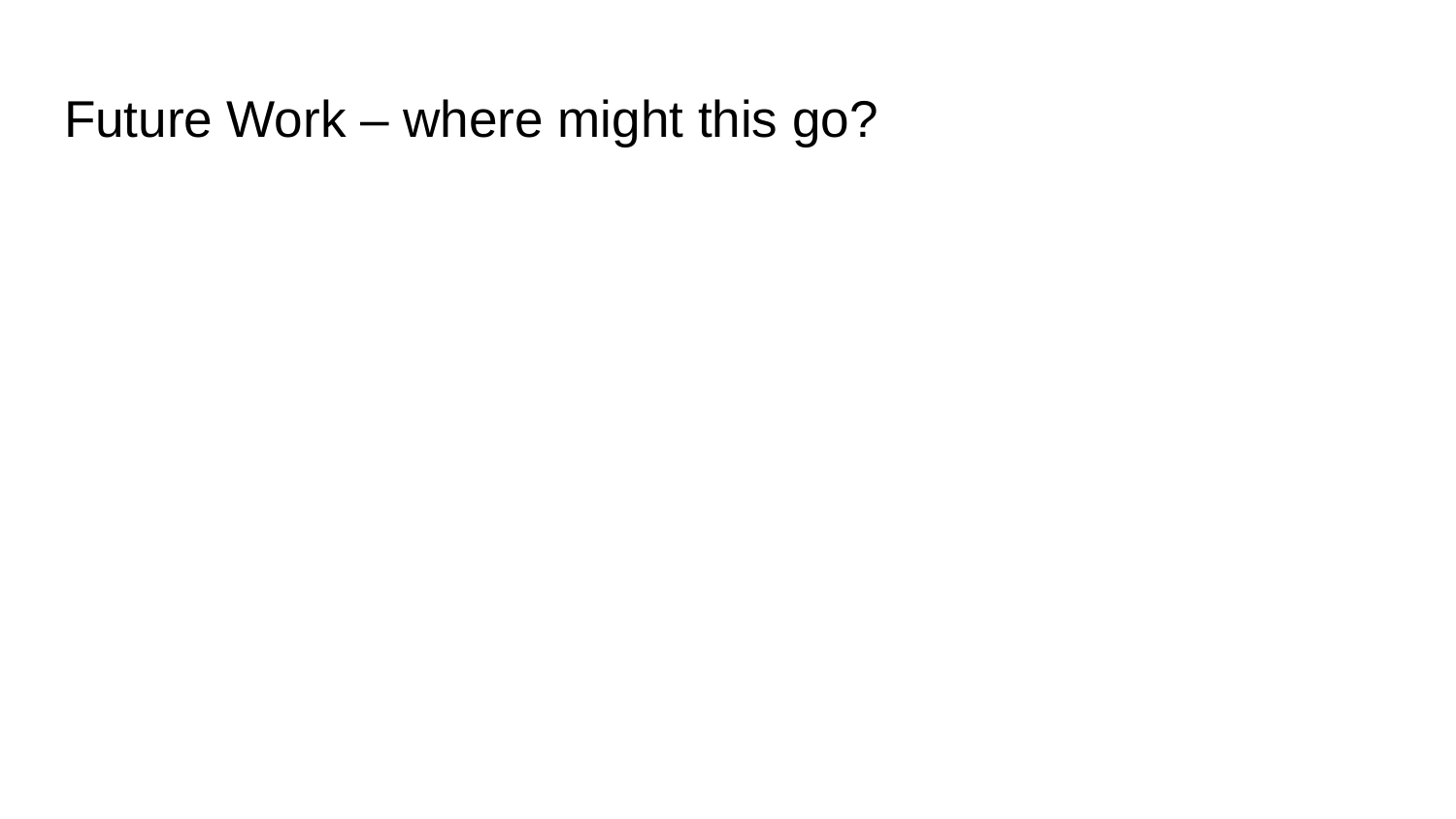

# Future Work – where might this go?